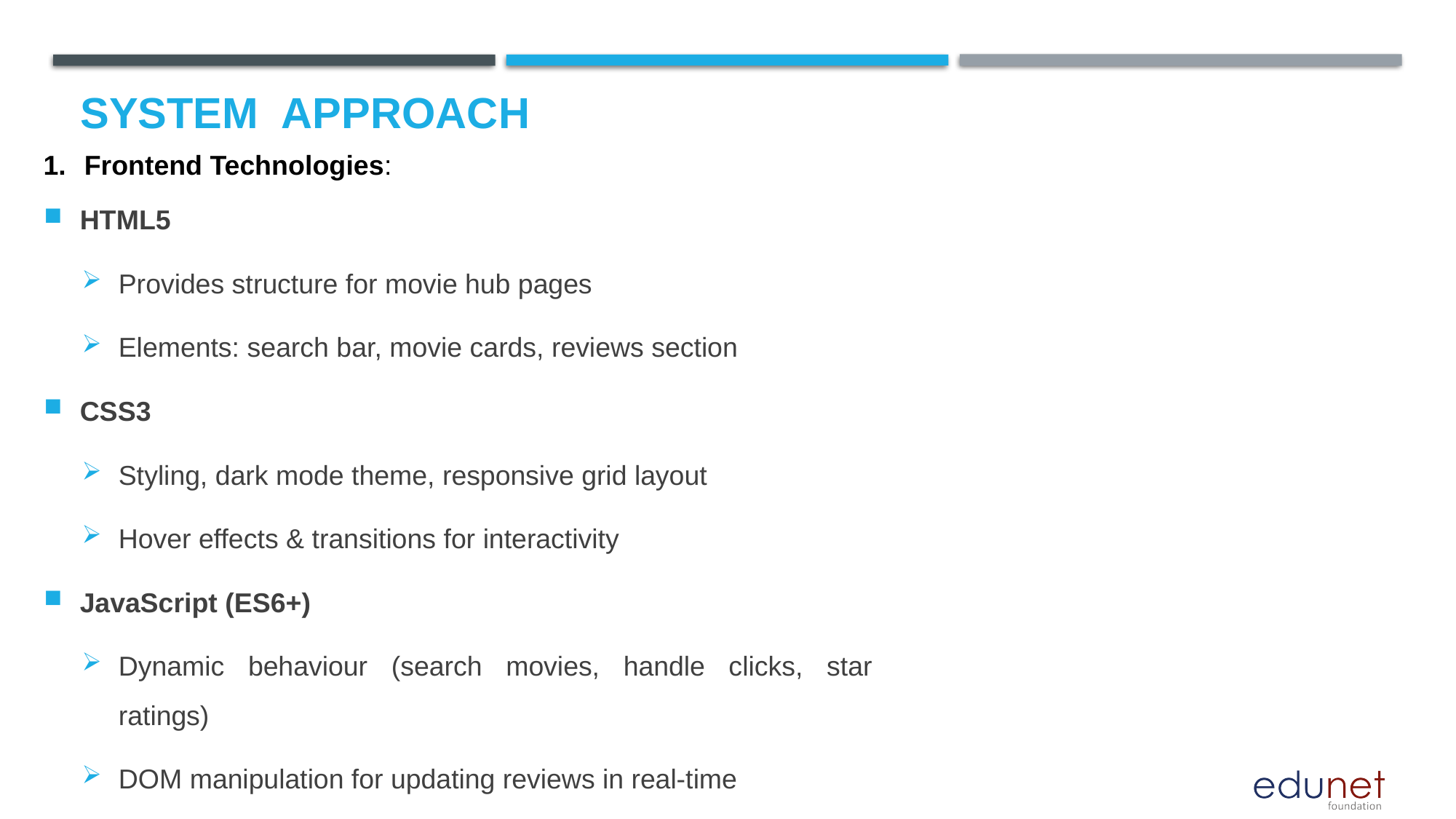

# System  Approach
Frontend Technologies:
HTML5
Provides structure for movie hub pages
Elements: search bar, movie cards, reviews section
CSS3
Styling, dark mode theme, responsive grid layout
Hover effects & transitions for interactivity
JavaScript (ES6+)
Dynamic behaviour (search movies, handle clicks, star ratings)
DOM manipulation for updating reviews in real-time